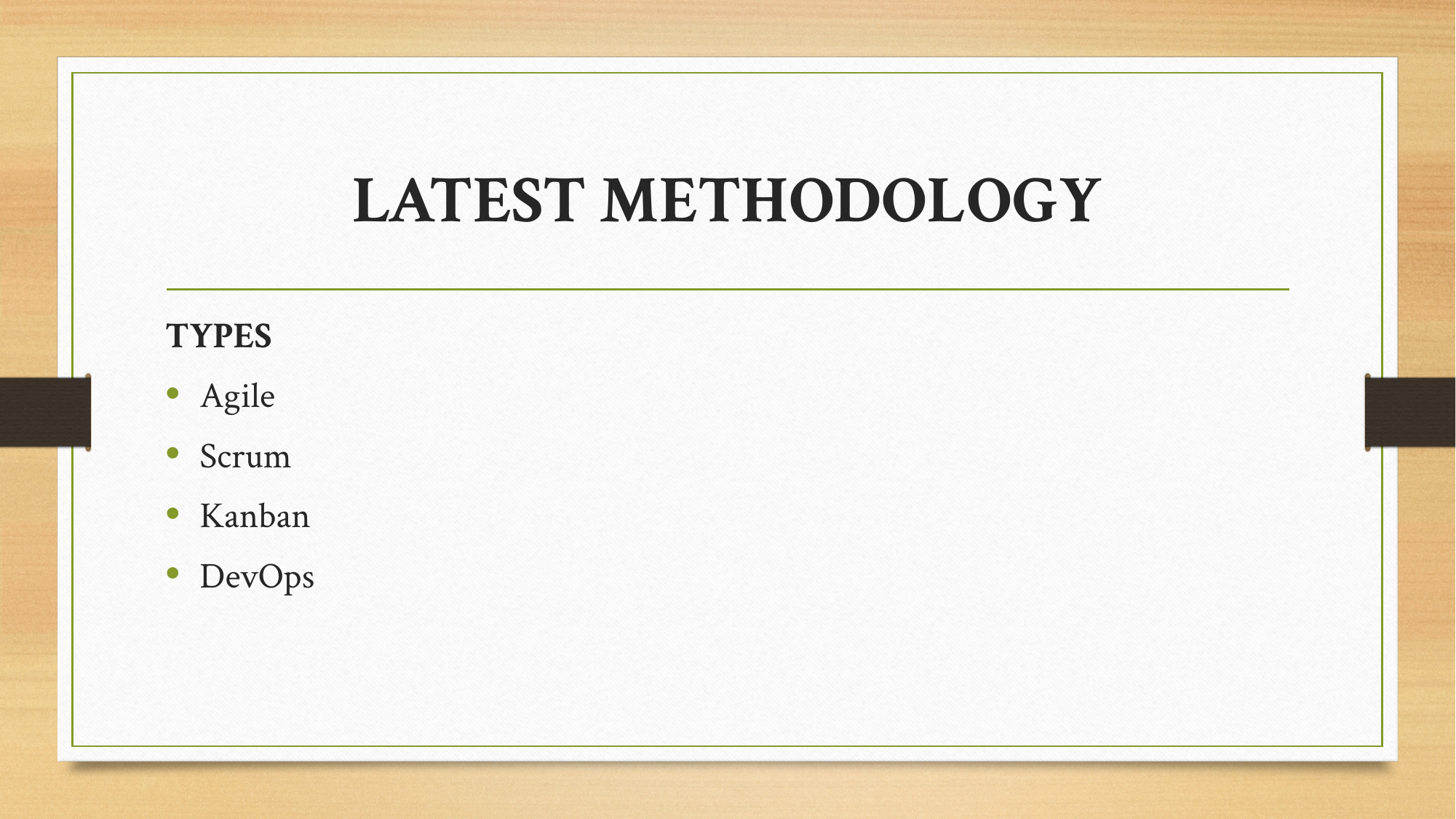

# LATEST METHODOLOGY
TYPES
Agile
Scrum
Kanban
DevOps